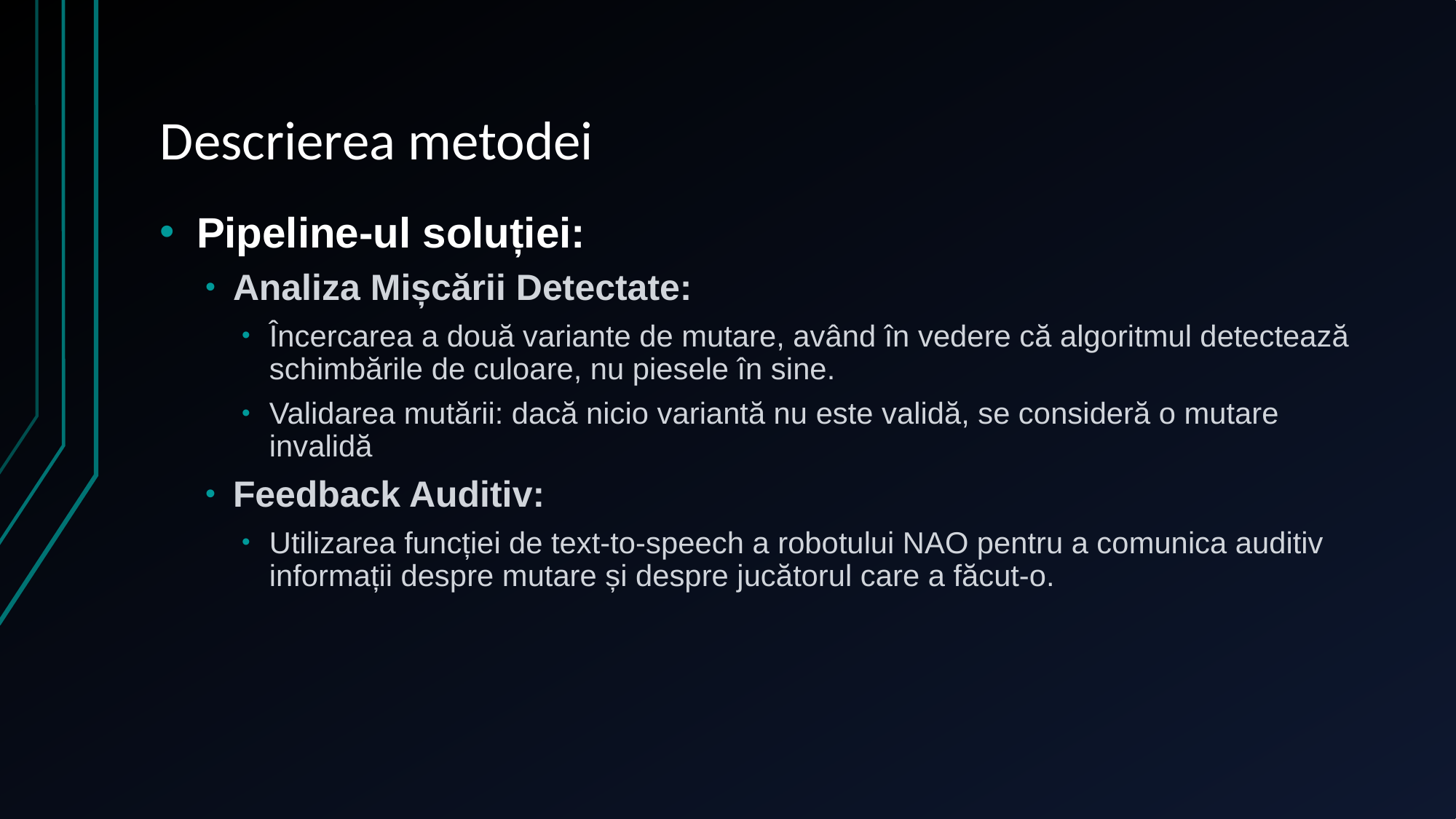

# Descrierea metodei
Pipeline-ul soluției:
Analiza Mișcării Detectate:
Încercarea a două variante de mutare, având în vedere că algoritmul detectează schimbările de culoare, nu piesele în sine.
Validarea mutării: dacă nicio variantă nu este validă, se consideră o mutare invalidă
Feedback Auditiv:
Utilizarea funcției de text-to-speech a robotului NAO pentru a comunica auditiv informații despre mutare și despre jucătorul care a făcut-o.